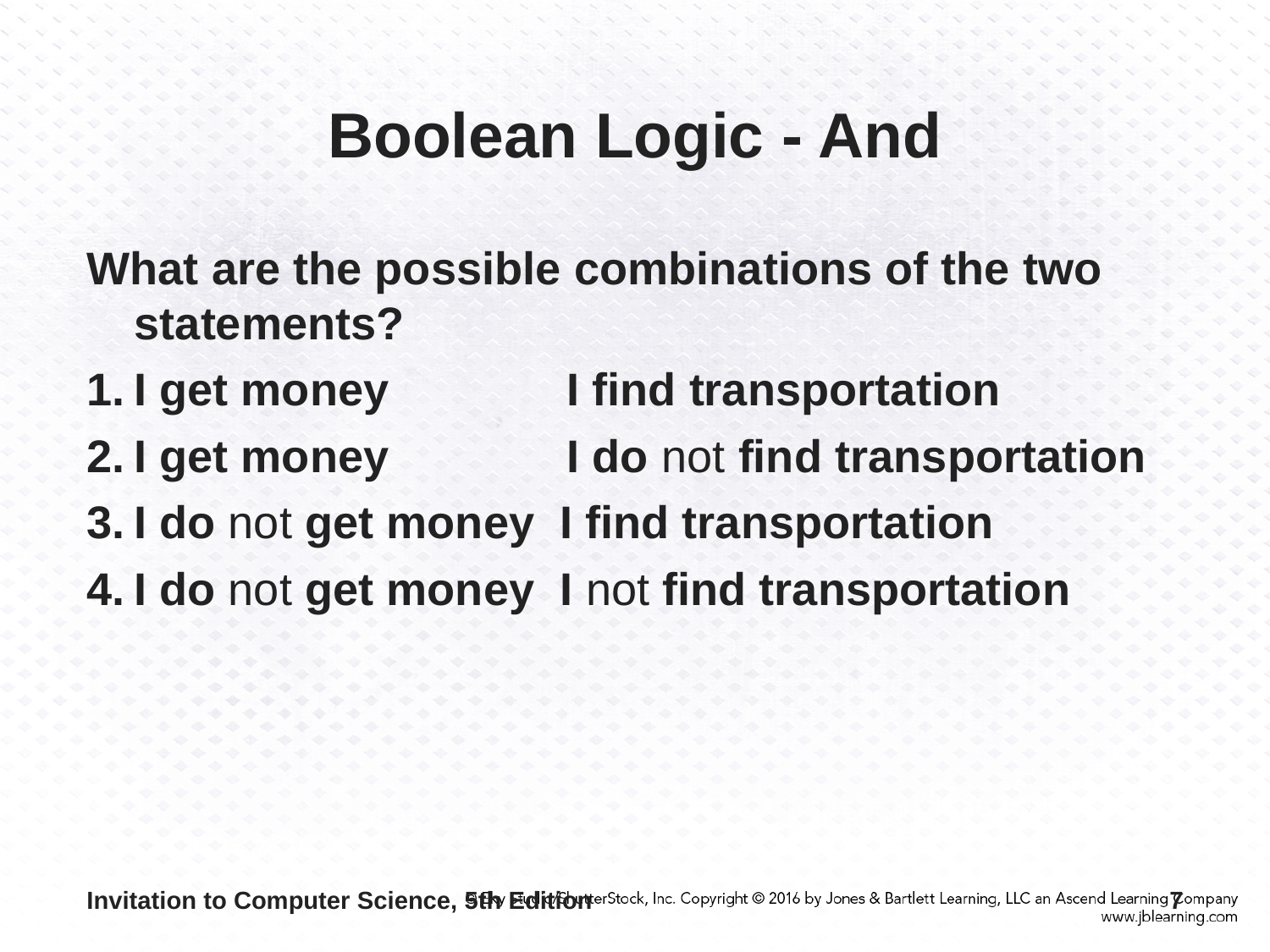

Boolean Logic - And
What are the possible combinations of the two statements?
I get money              I find transportation
I get money              I do not find transportation
I do not get money  I find transportation
I do not get money  I not find transportation
Invitation to Computer Science, 5th Edition
7